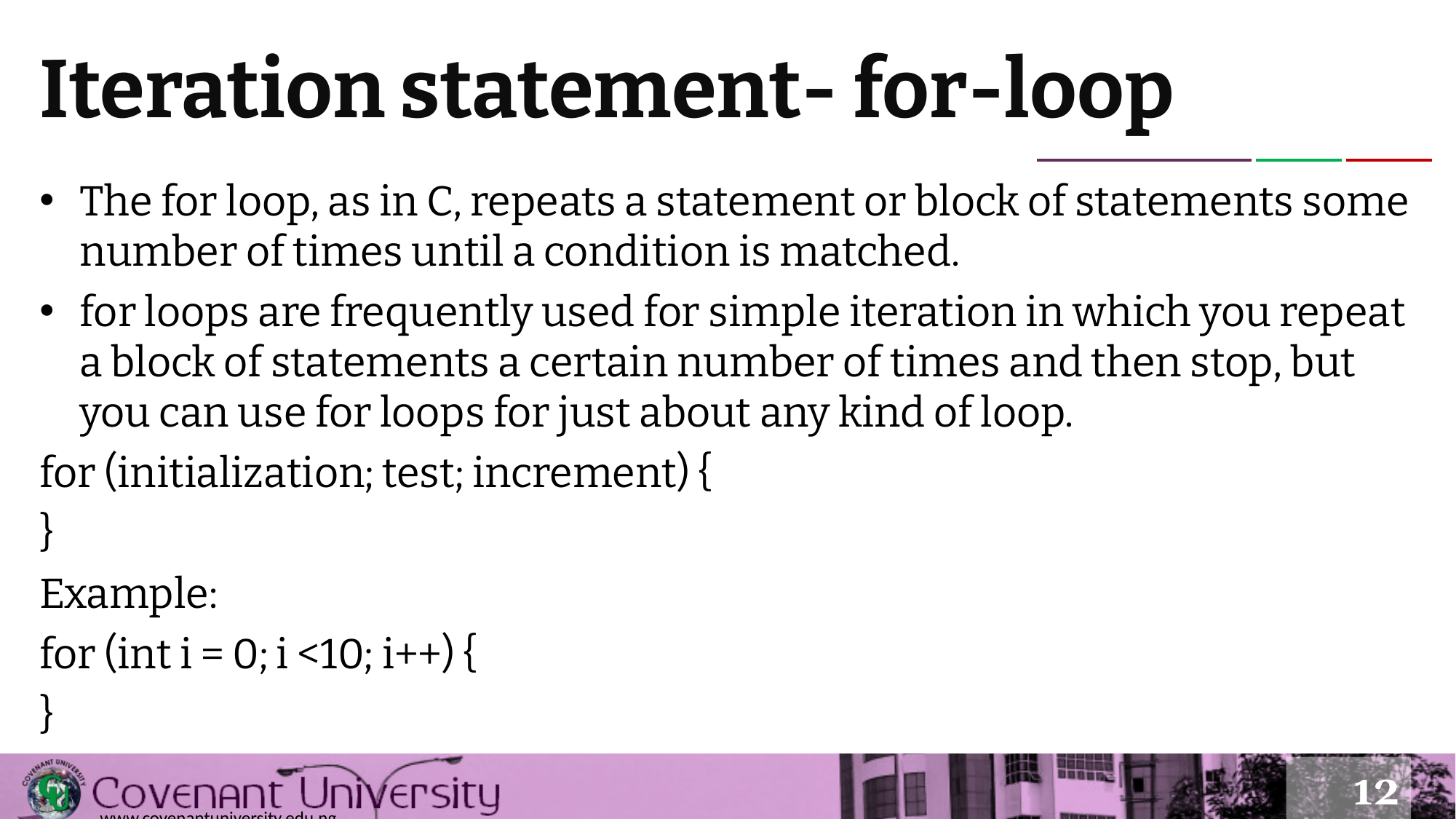

# Iteration statement- for-loop
The for loop, as in C, repeats a statement or block of statements some number of times until a condition is matched.
for loops are frequently used for simple iteration in which you repeat a block of statements a certain number of times and then stop, but you can use for loops for just about any kind of loop.
for (initialization; test; increment) {
}
Example:
for (int i = 0; i <10; i++) {
}